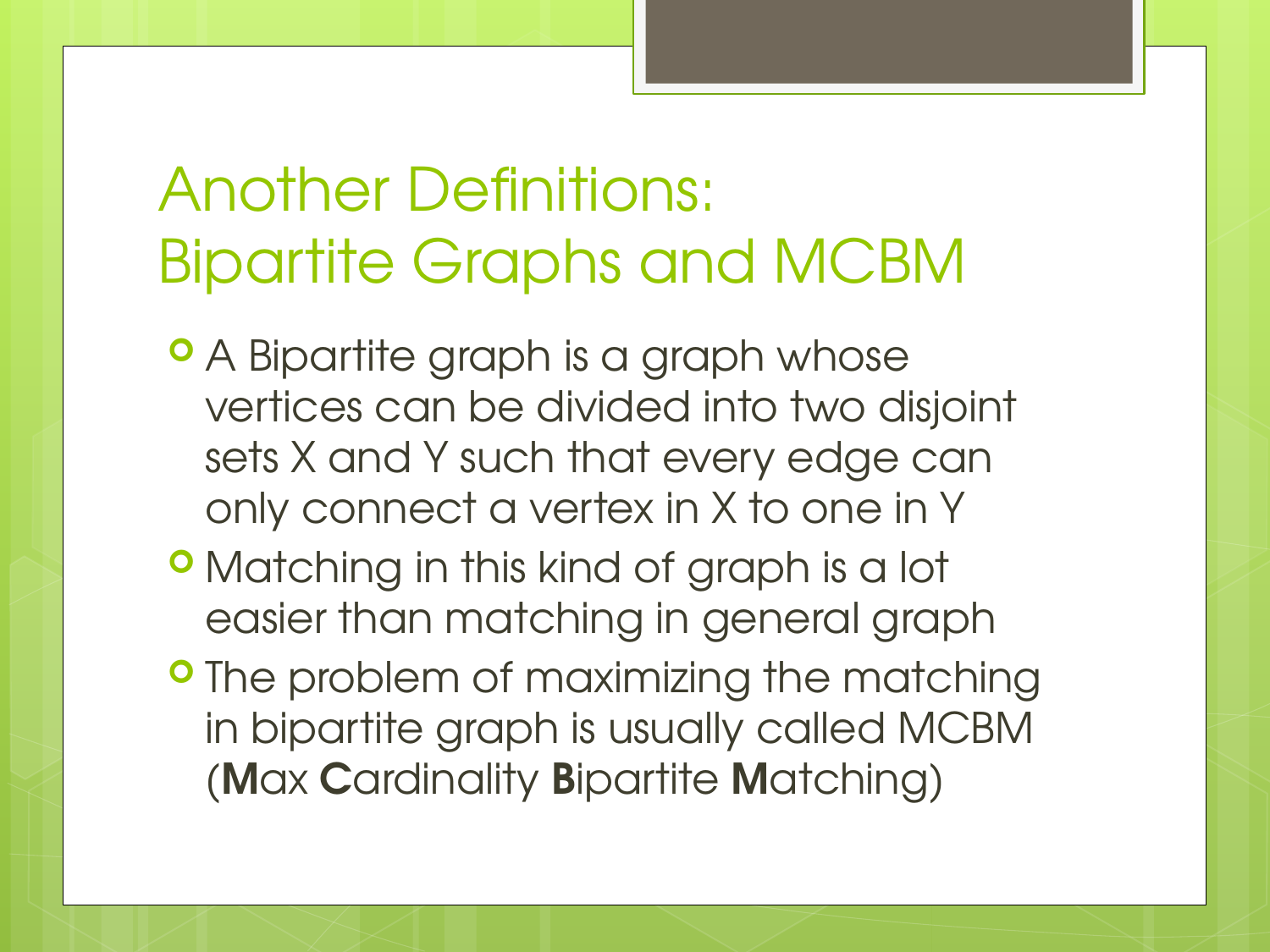

# Another Definitions: Bipartite Graphs and MCBM
A Bipartite graph is a graph whose vertices can be divided into two disjoint sets X and Y such that every edge can only connect a vertex in X to one in Y
Matching in this kind of graph is a lot easier than matching in general graph
The problem of maximizing the matching in bipartite graph is usually called MCBM (Max Cardinality Bipartite Matching)